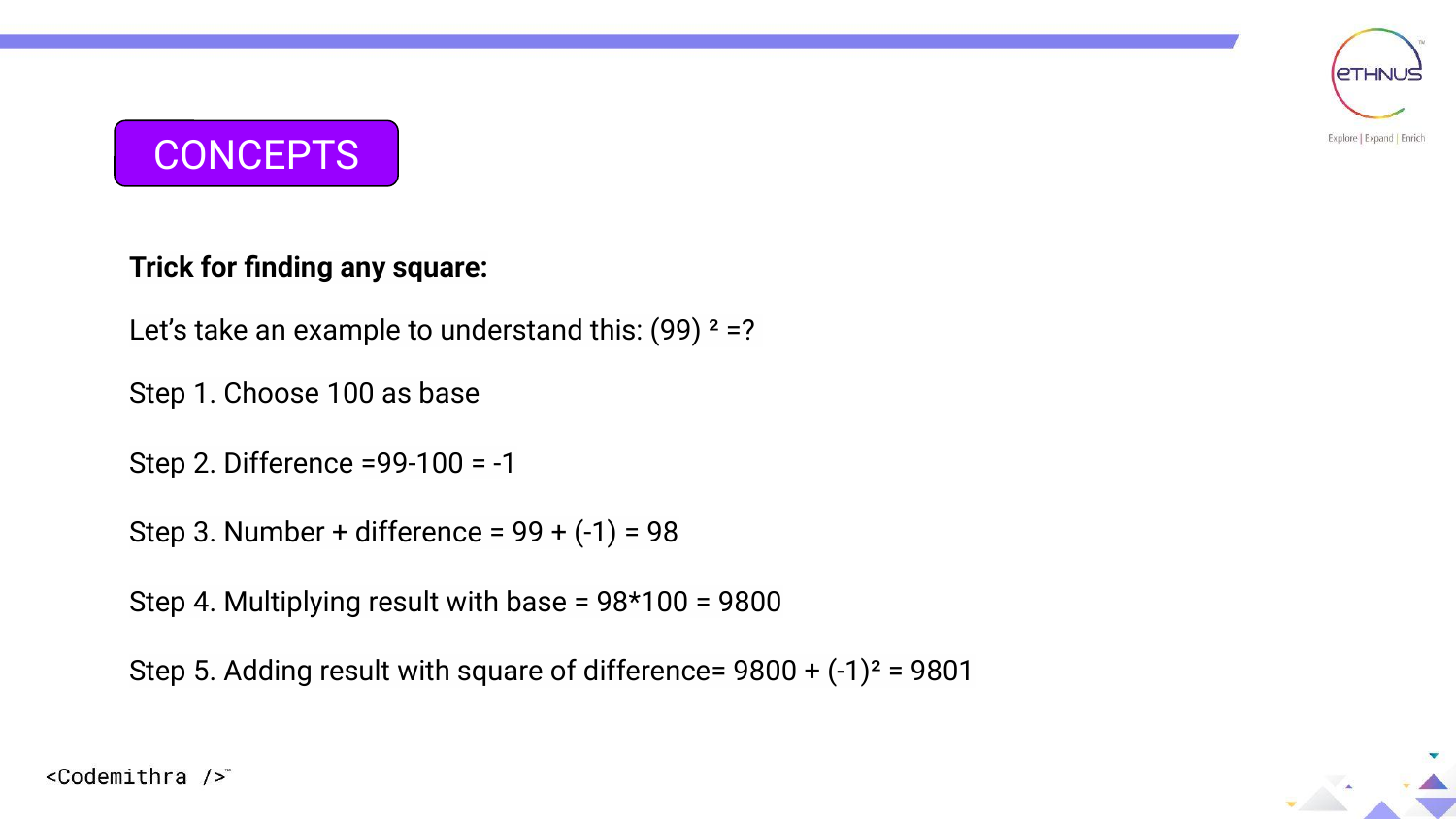

CONCEPTS
Trick for finding any square:
Let’s take an example to understand this: (99) ² =?
Step 1. Choose 100 as base
Step 2. Difference =99-100 = -1
Step 3. Number + difference = 99 + (-1) = 98
Step 4. Multiplying result with base = 98*100 = 9800
Step 5. Adding result with square of difference= 9800 + (-1)² = 9801